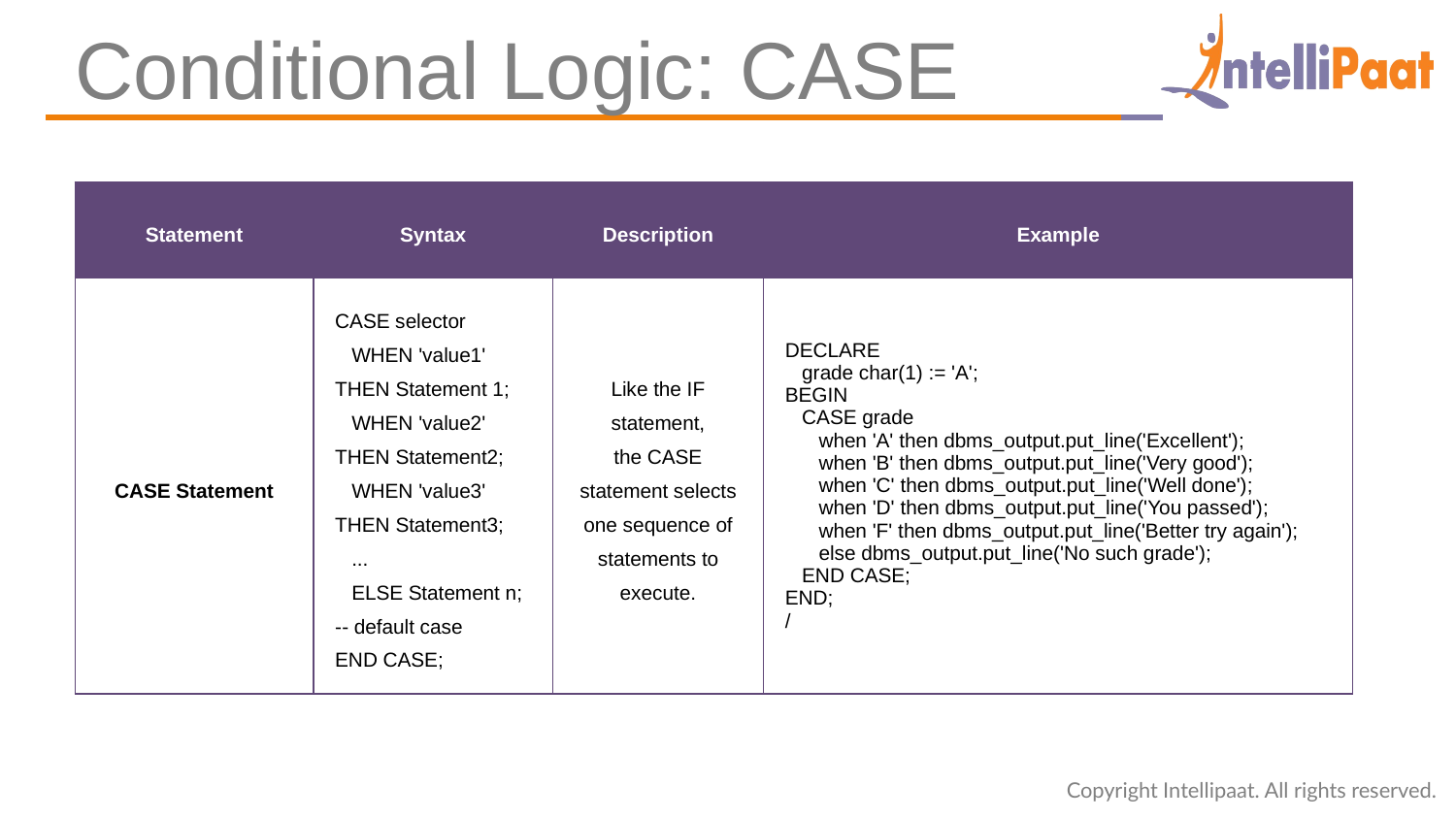

Conditional Logic: CASE
| Statement | Syntax | Description | Example |
| --- | --- | --- | --- |
| CASE Statement | CASE selector WHEN 'value1' THEN Statement 1; WHEN 'value2' THEN Statement2; WHEN 'value3' THEN Statement3; ... ELSE Statement n; -- default case END CASE; | Like the IF statement, the CASE statement selects one sequence of statements to execute. | DECLARE grade char(1) := 'A'; BEGIN CASE grade when 'A' then dbms\_output.put\_line('Excellent'); when 'B' then dbms\_output.put\_line('Very good'); when 'C' then dbms\_output.put\_line('Well done'); when 'D' then dbms\_output.put\_line('You passed'); when 'F' then dbms\_output.put\_line('Better try again'); else dbms\_output.put\_line('No such grade'); END CASE; END; / |